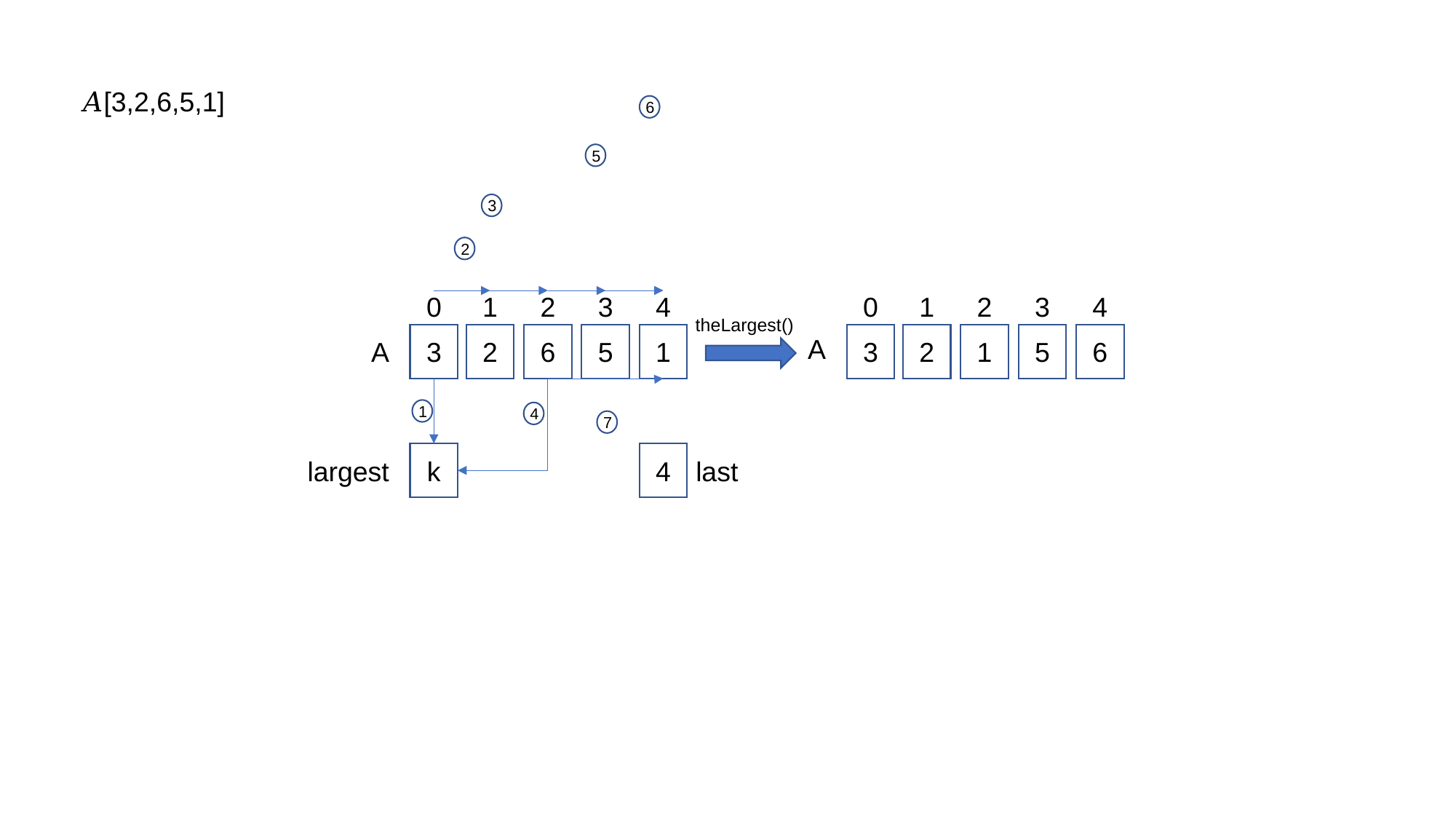

𝐴[3,2,6,5,1]
6
5
3
2
0
1
2
3
4
0
1
2
3
4
theLargest()
A
A
3
2
6
5
1
3
2
1
5
6

1
4
7
largest
k
4
last